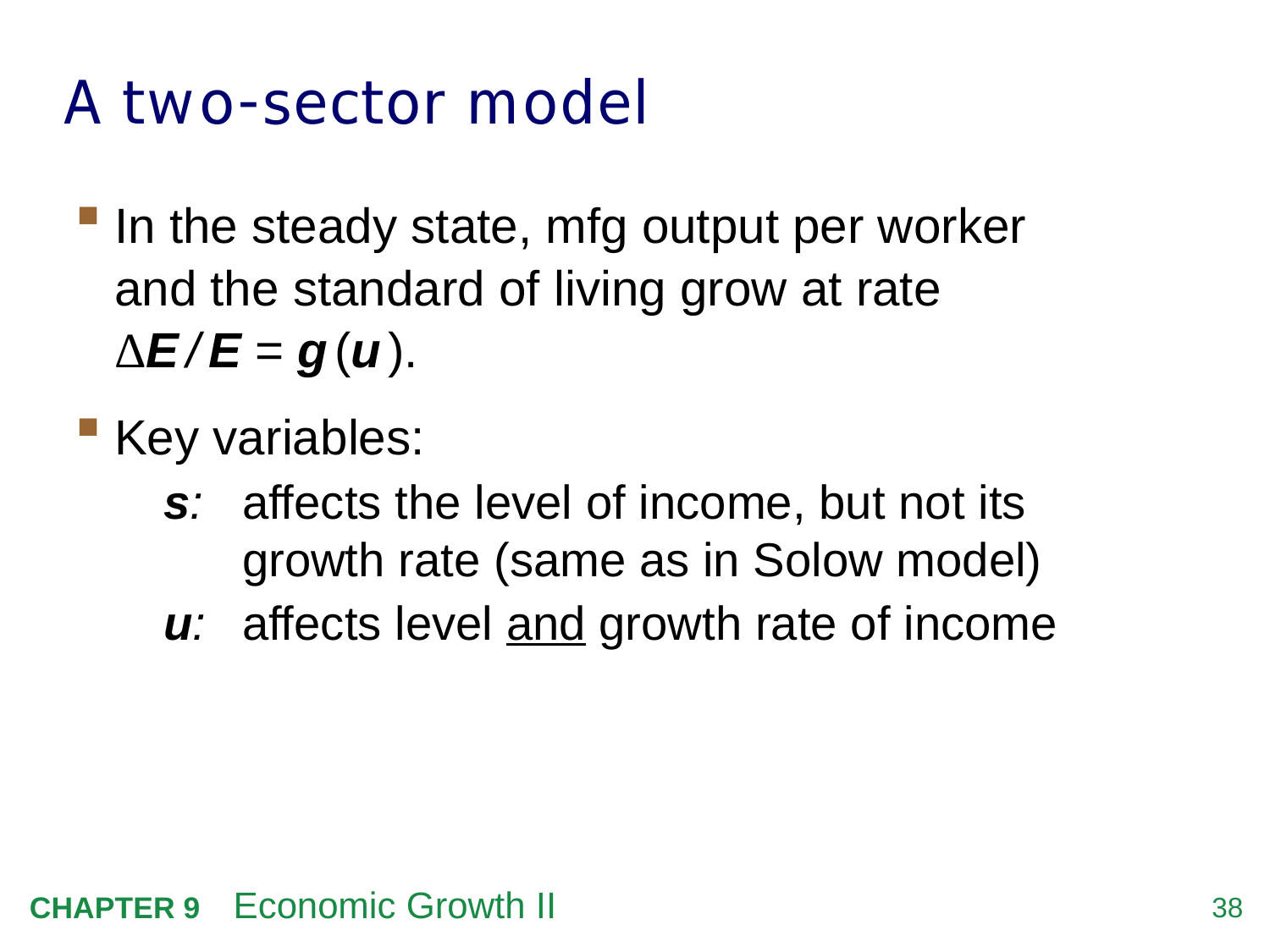

# A two-sector model
In the steady state, mfg output per worker and the standard of living grow at rate
ΔE / E = g (u ).
Key variables:
s: 	affects the level of income, but not its growth rate (same as in Solow model)
u: 	affects level and growth rate of income